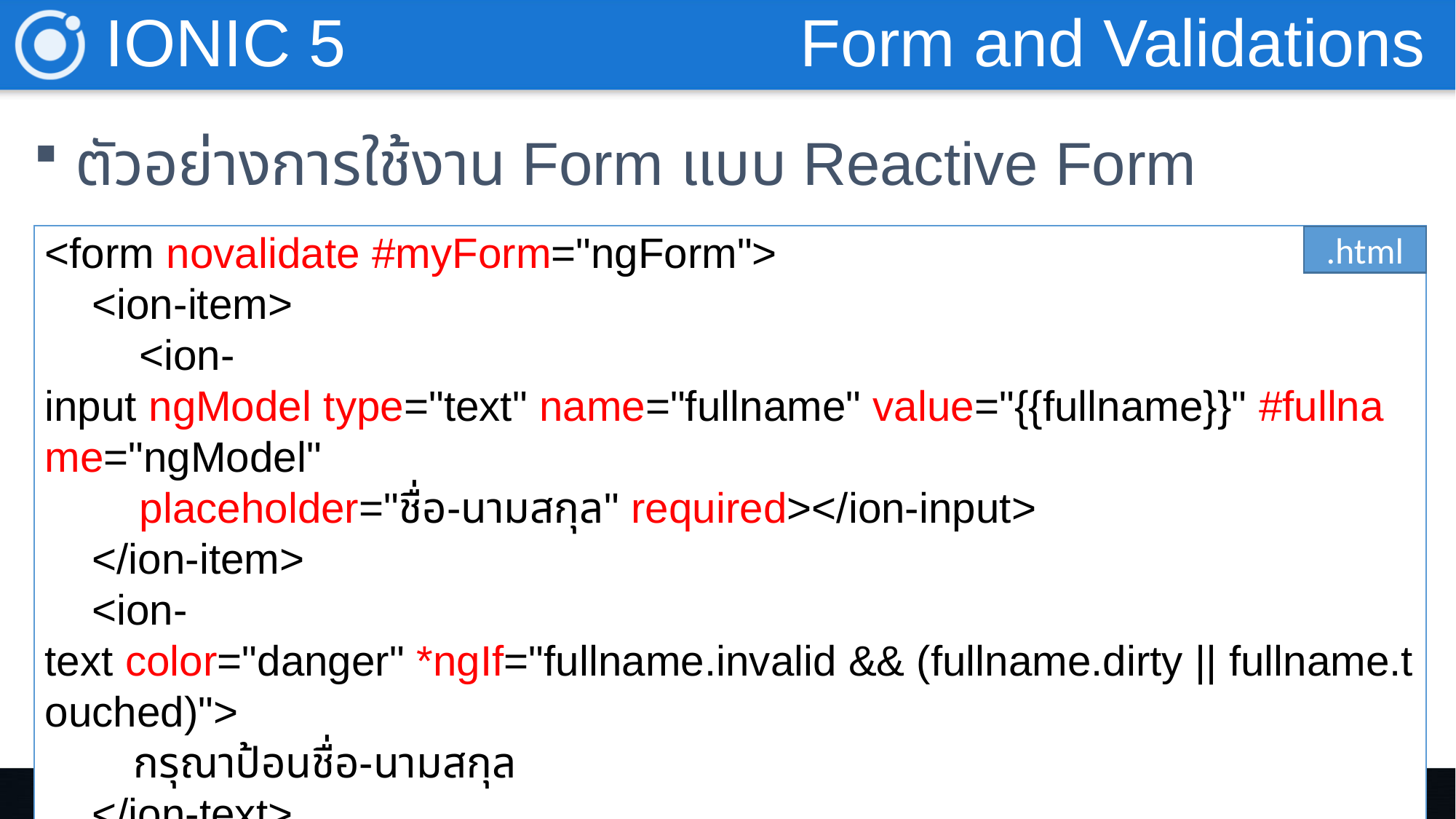

IONIC 5
Form and Validations
ตัวอย่างการใช้งาน Form แบบ Reactive Form
<form novalidate #myForm="ngForm">
    <ion-item>
        <ion-input ngModel type="text" name="fullname" value="{{fullname}}" #fullname="ngModel"
        placeholder="ชื่อ-นามสกุล" required></ion-input>
    </ion-item>
    <ion-text color="danger" *ngIf="fullname.invalid && (fullname.dirty || fullname.touched)">
        กรุณาป้อนชื่อ-นามสกุล
    </ion-text>
    . . .
.html
Surasit Sakda @RUTS.
การสร้างโมบายแอปแบบ Cross Platform ด้วย IONIC 5